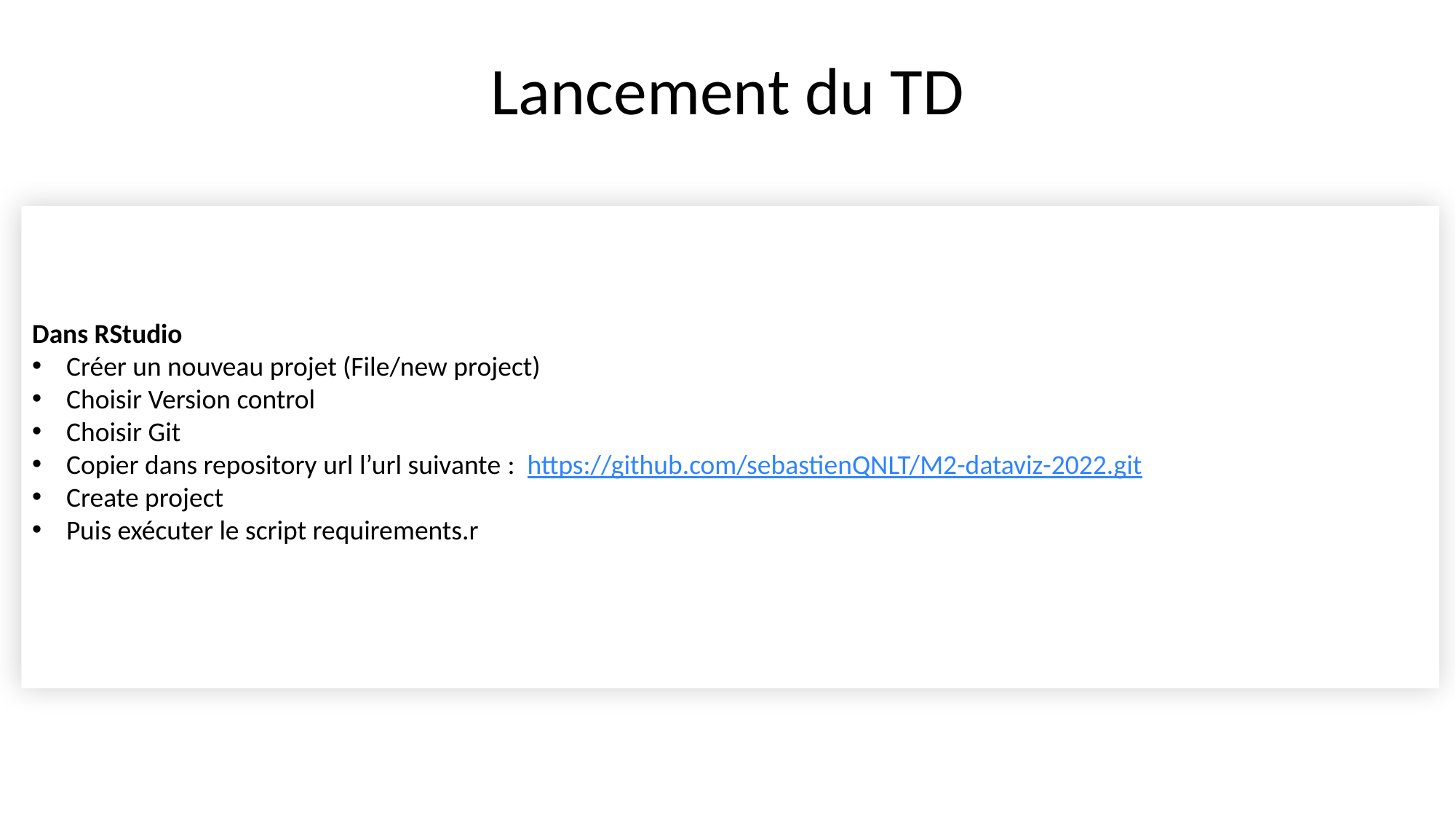

# Lancement du TD
Dans RStudio
Créer un nouveau projet (File/new project)
Choisir Version control
Choisir Git
Copier dans repository url l’url suivante :  https://github.com/sebastienQNLT/M2-dataviz-2022.git
Create project
Puis exécuter le script requirements.r